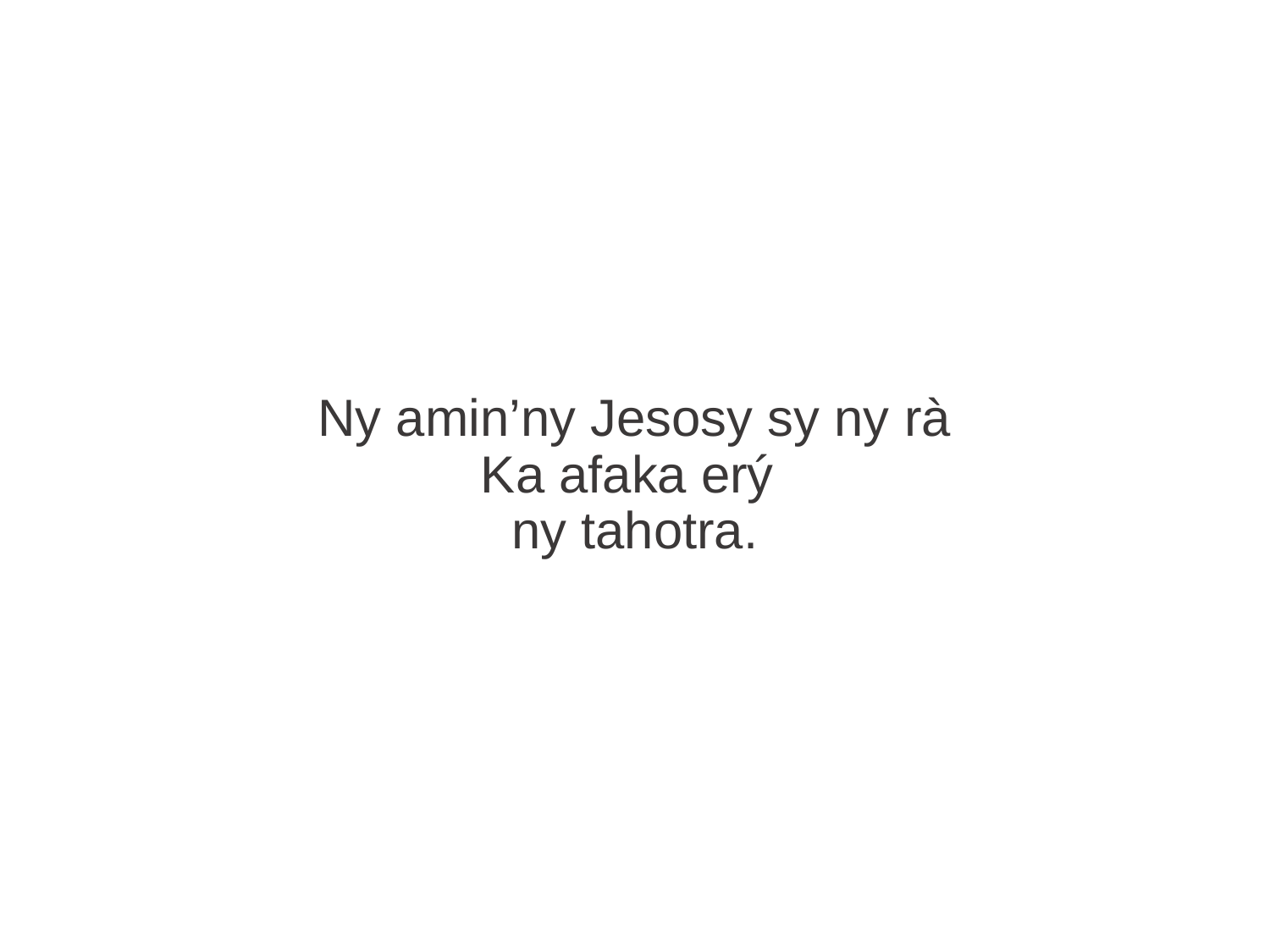

Ny amin’ny Jesosy sy ny rà
Ka afaka erý
ny tahotra.